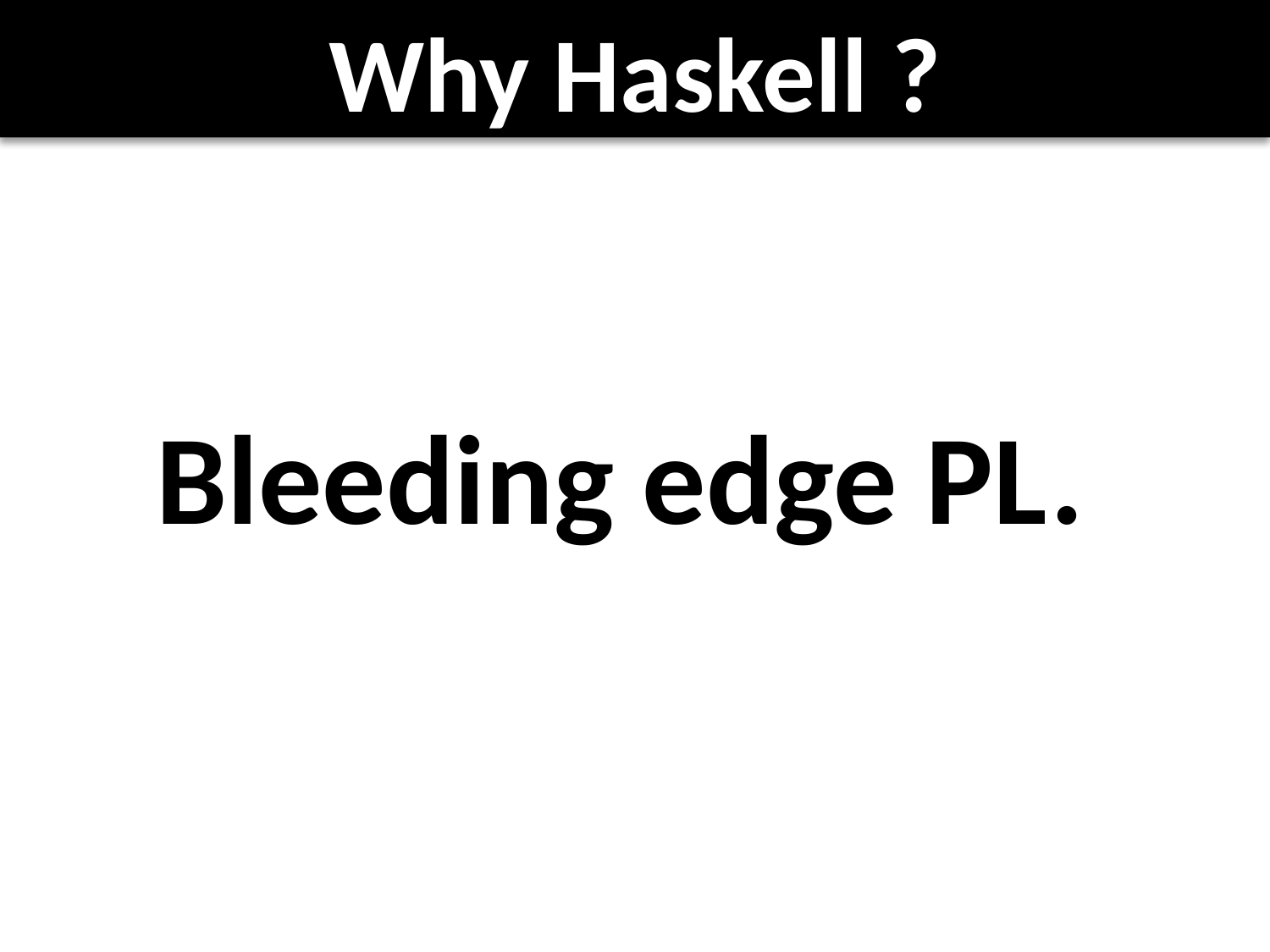

# Why Haskell ?
Bleeding edge PL.